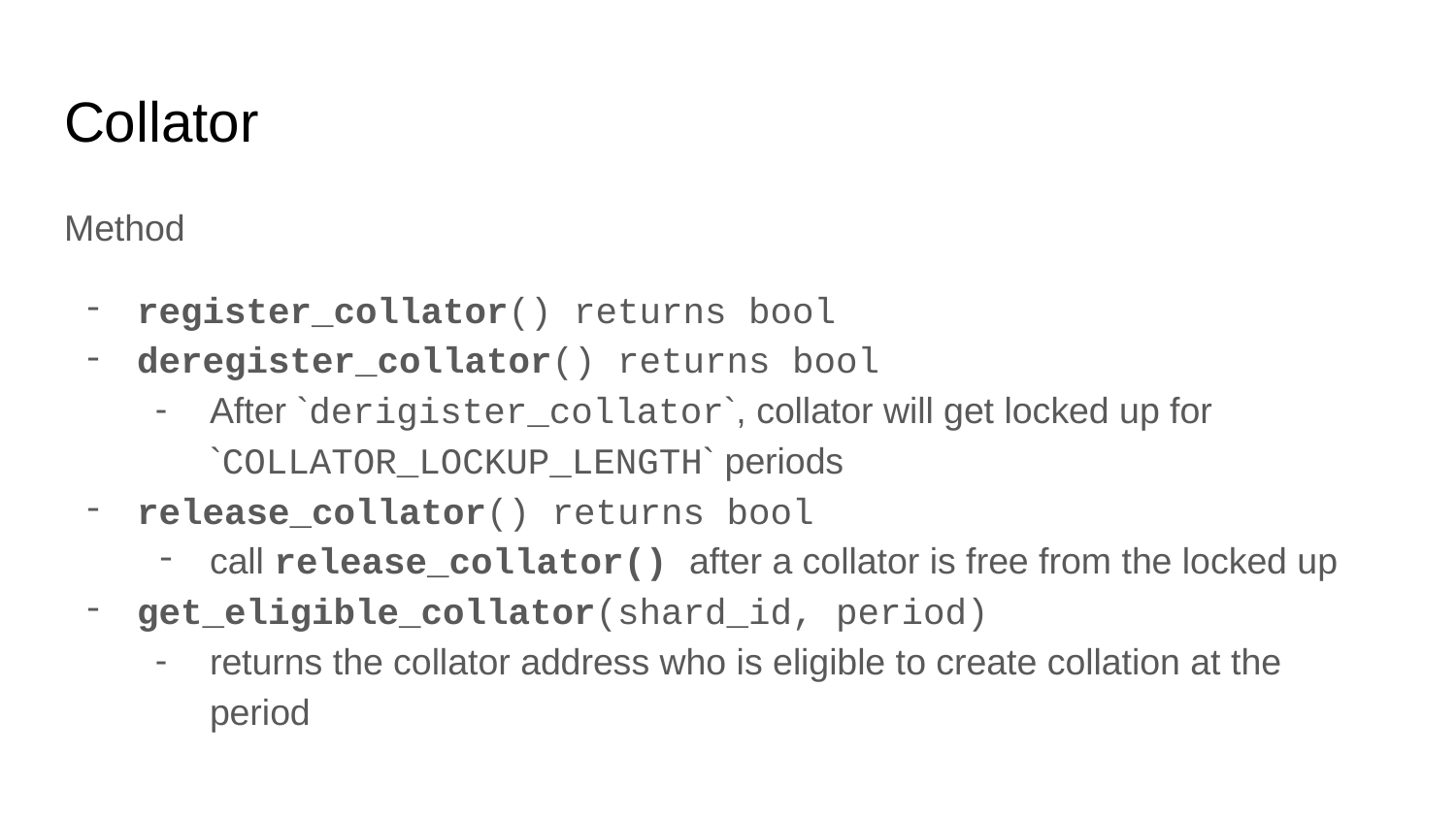

# Collator
Method
register_collator() returns bool
deregister_collator() returns bool
After `derigister_collator`, collator will get locked up for `COLLATOR_LOCKUP_LENGTH` periods
release_collator() returns bool
call release_collator() after a collator is free from the locked up
get_eligible_collator(shard_id, period)
returns the collator address who is eligible to create collation at the period